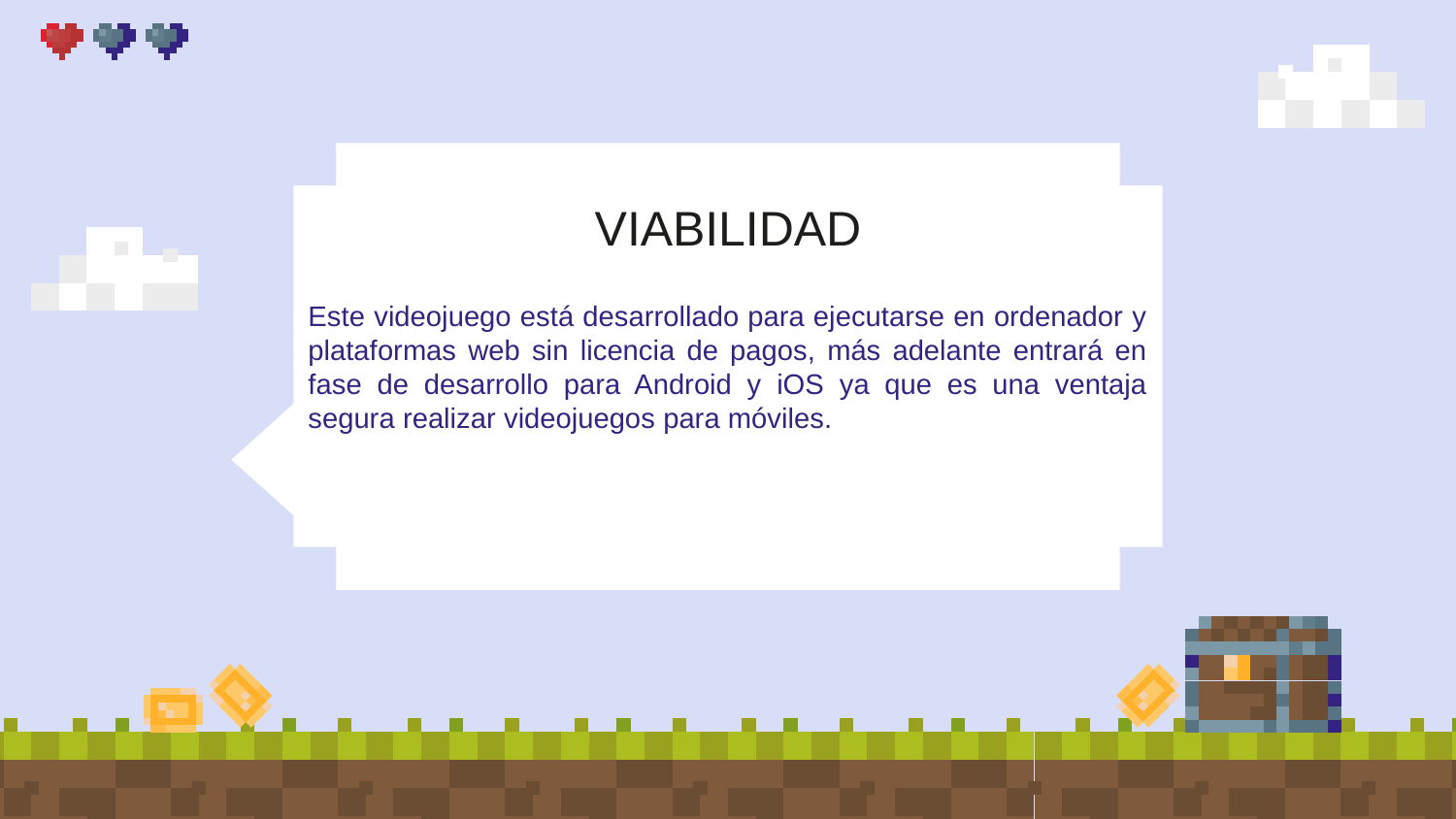

Este videojuego está desarrollado para ejecutarse en ordenador y plataformas web sin licencia de pagos, más adelante entrará en fase de desarrollo para Android y iOS ya que es una ventaja segura realizar videojuegos para móviles.

# VIABILIDAD